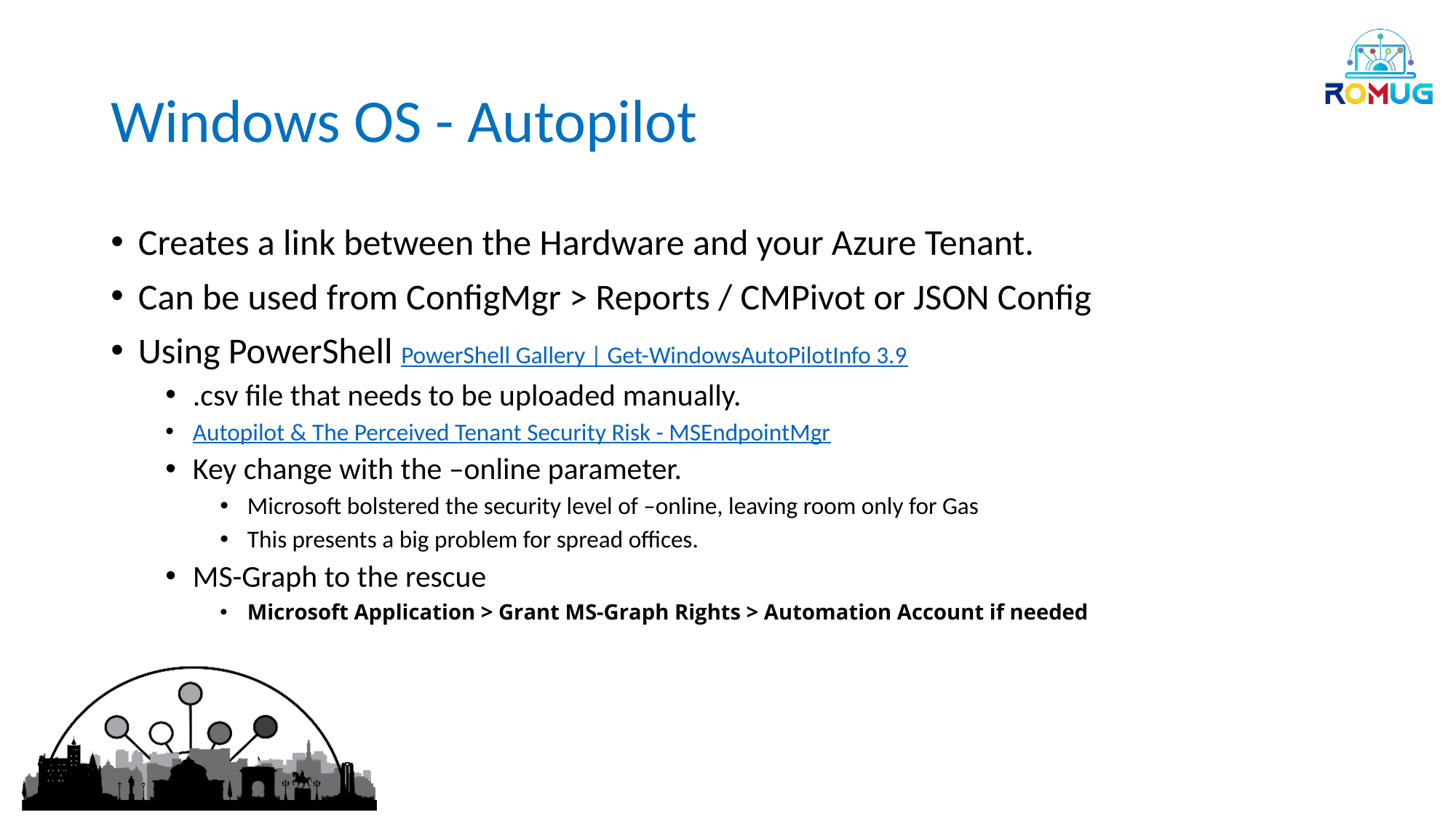

# Windows OS - Autopilot

Creates a link between the Hardware and your Azure Tenant.
Can be used from ConfigMgr > Reports / CMPivot or JSON Config
Using PowerShell PowerShell Gallery | Get-WindowsAutoPilotInfo 3.9
.csv file that needs to be uploaded manually.
Autopilot & The Perceived Tenant Security Risk - MSEndpointMgr
Key change with the –online parameter.
Microsoft bolstered the security level of –online, leaving room only for Gas
This presents a big problem for spread offices.
MS-Graph to the rescue
Microsoft Application > Grant MS-Graph Rights > Automation Account if needed